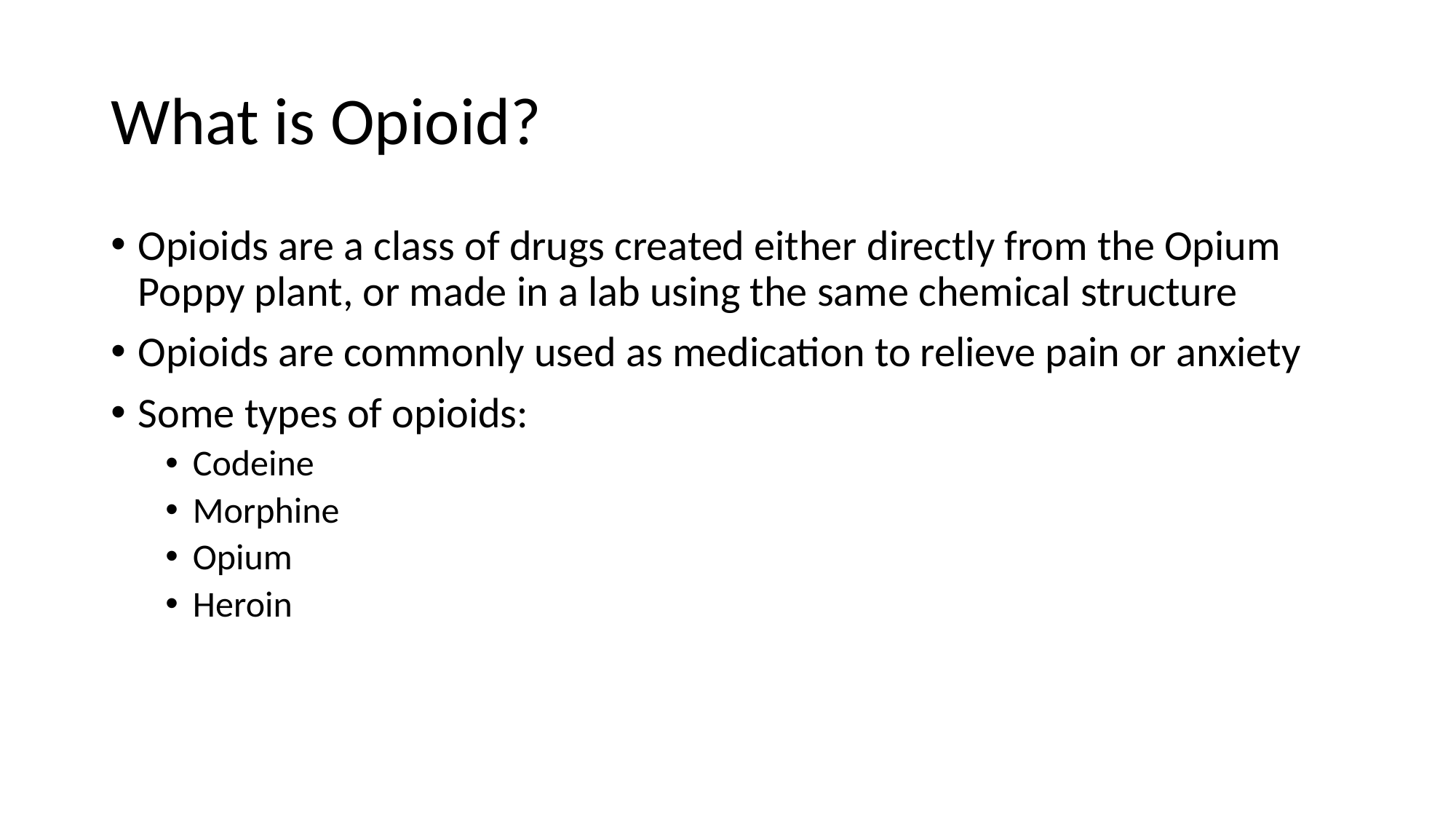

# What is Opioid?
Opioids are a class of drugs created either directly from the Opium Poppy plant, or made in a lab using the same chemical structure
Opioids are commonly used as medication to relieve pain or anxiety
Some types of opioids:
Codeine
Morphine
Opium
Heroin